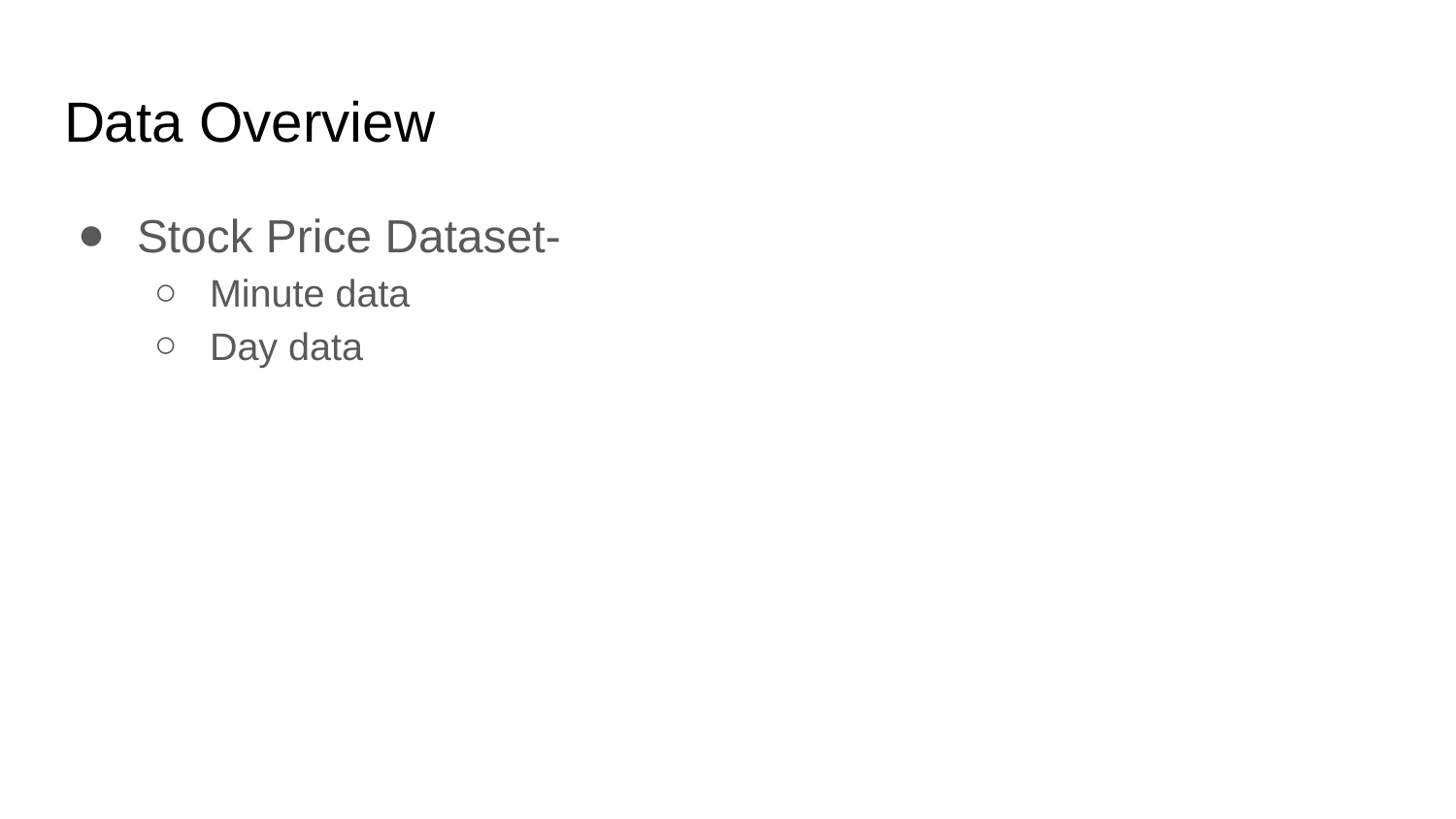

# Data Overview
Stock Price Dataset-
Minute data
Day data